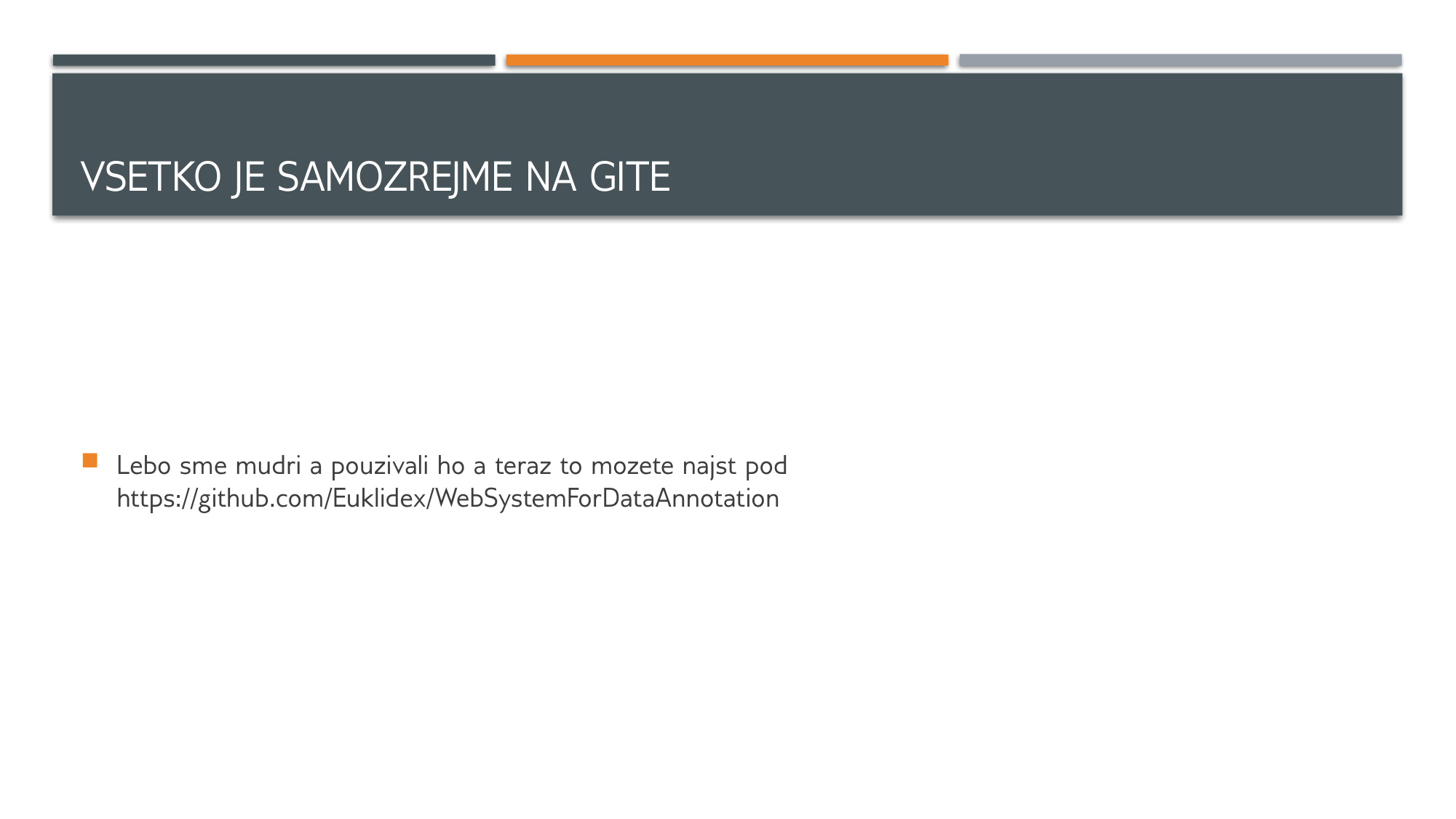

# Vsetko je samozrejme na gite
Lebo sme mudri a pouzivali ho a teraz to mozete najst pod https://github.com/Euklidex/WebSystemForDataAnnotation